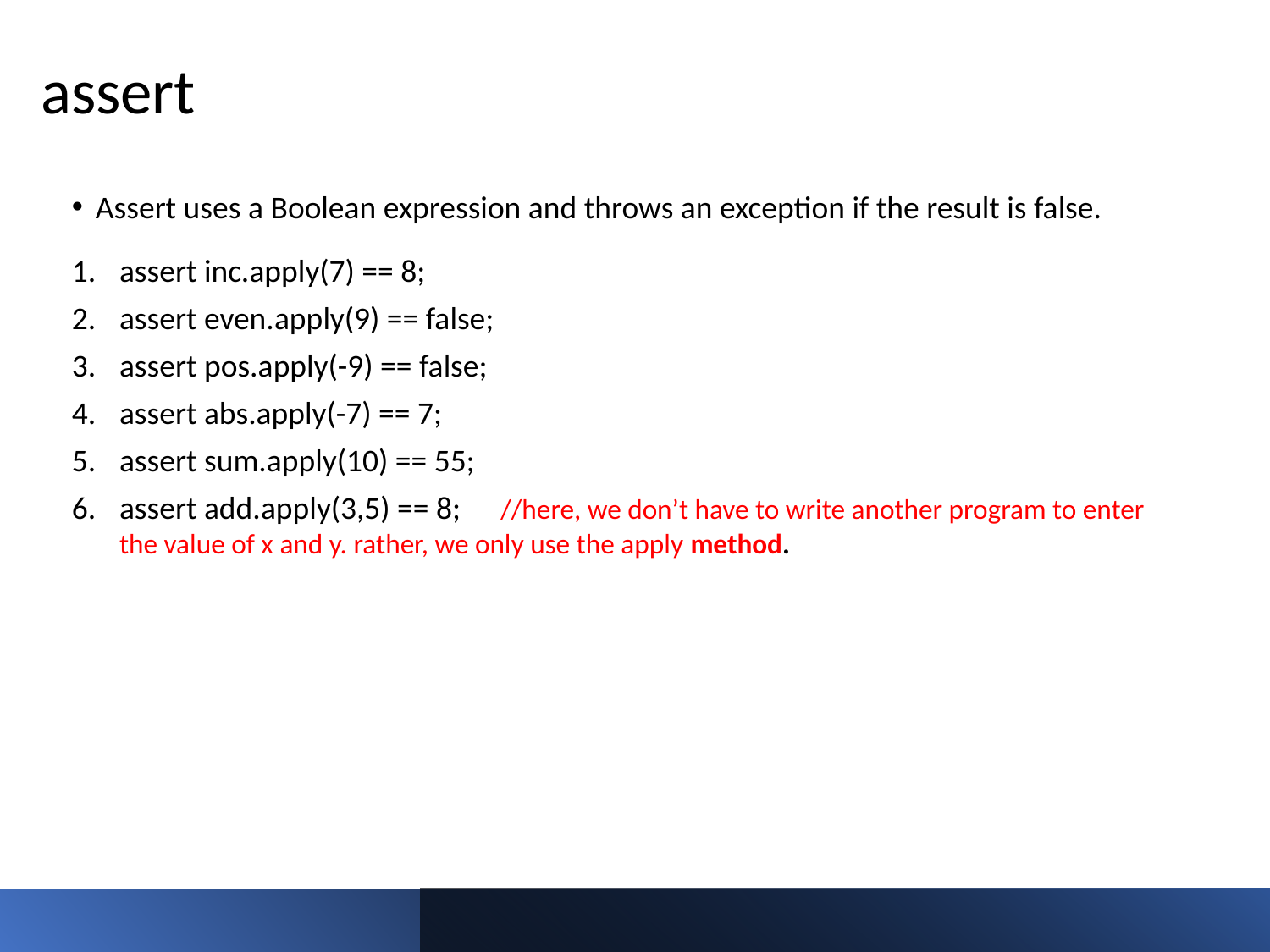

assert
Assert uses a Boolean expression and throws an exception if the result is false.
assert inc.apply(7) == 8;
assert even.apply(9) == false;
assert pos.apply(-9) == false;
assert abs.apply(-7) == 7;
assert sum.apply(10) == 55;
assert add.apply(3,5) == 8; 	//here, we don’t have to write another program to enter the value of x and y. rather, we only use the apply method.